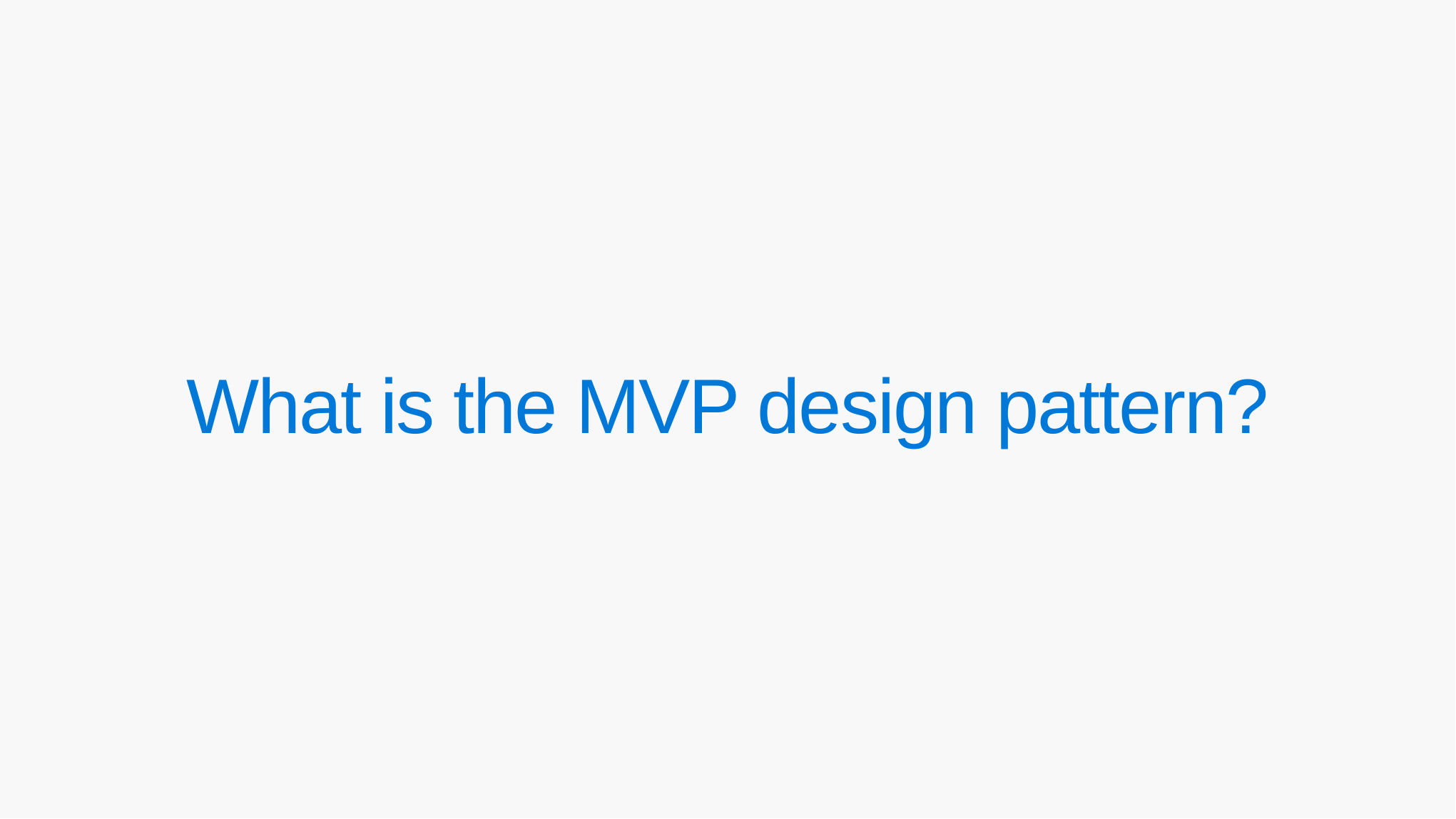

# What is the MVP design pattern?